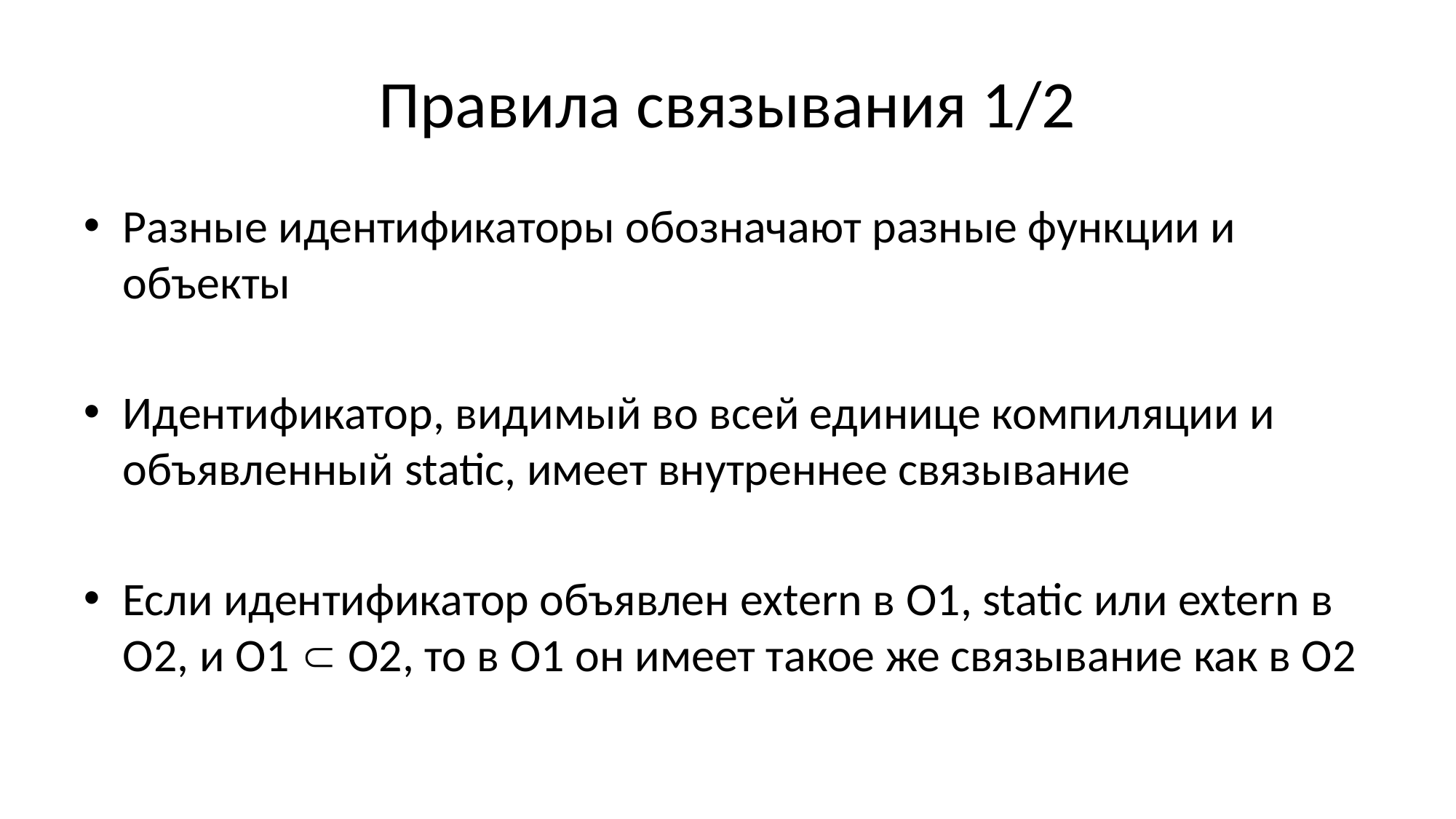

# Правила связывания 1/2
Разные идентификаторы обозначают разные функции и объекты

Идентификатор, видимый во всей единице компиляции и объявленный static, имеет внутреннее связывание

Если идентификатор объявлен extern в О1, static или extern в О2, и О1 ⊂ О2, то в О1 он имеет такое же связывание как в О2